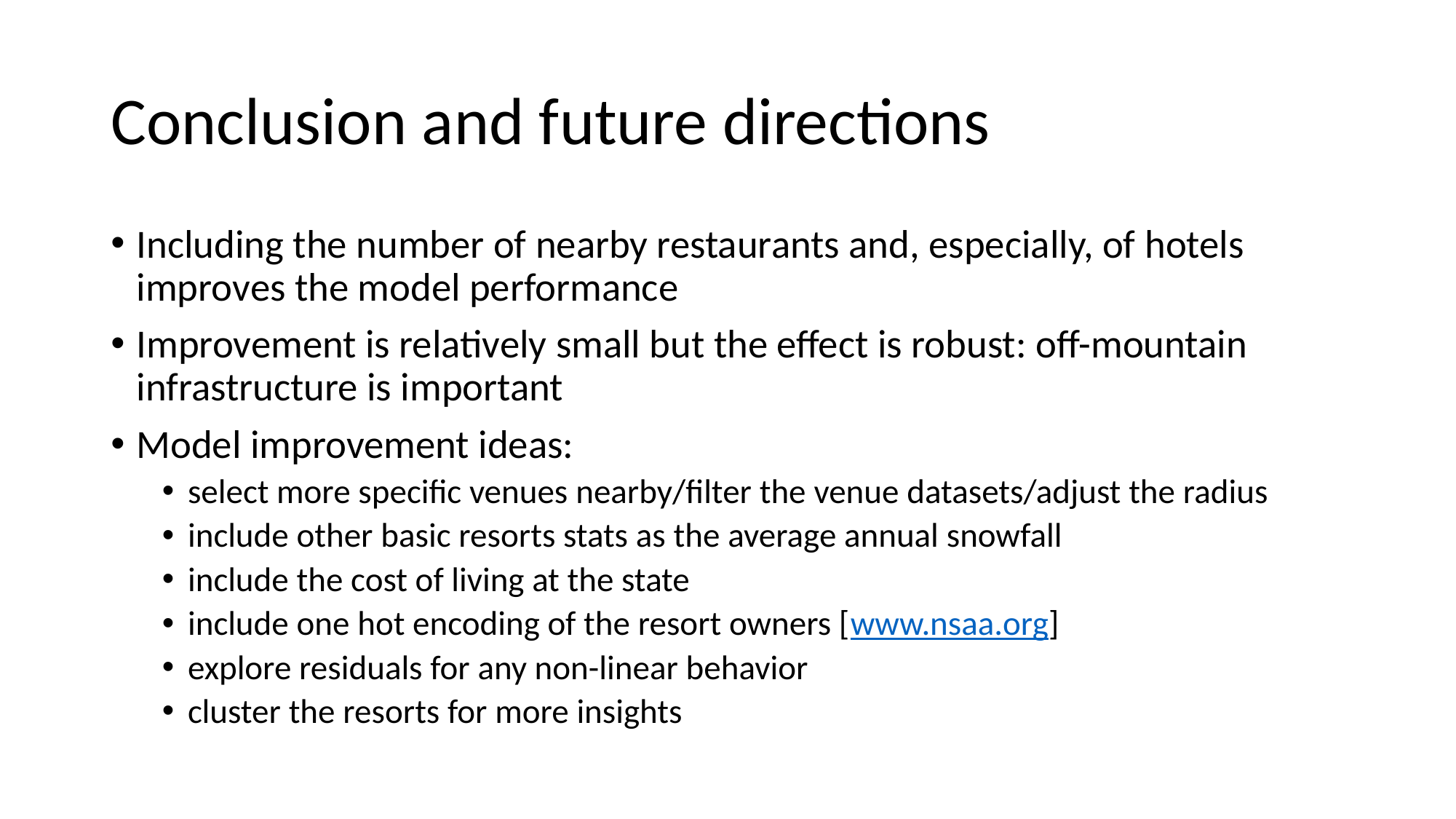

# Conclusion and future directions
Including the number of nearby restaurants and, especially, of hotels improves the model performance
Improvement is relatively small but the effect is robust: off-mountain infrastructure is important
Model improvement ideas:
select more specific venues nearby/filter the venue datasets/adjust the radius
include other basic resorts stats as the average annual snowfall
include the cost of living at the state
include one hot encoding of the resort owners [www.nsaa.org]
explore residuals for any non-linear behavior
cluster the resorts for more insights